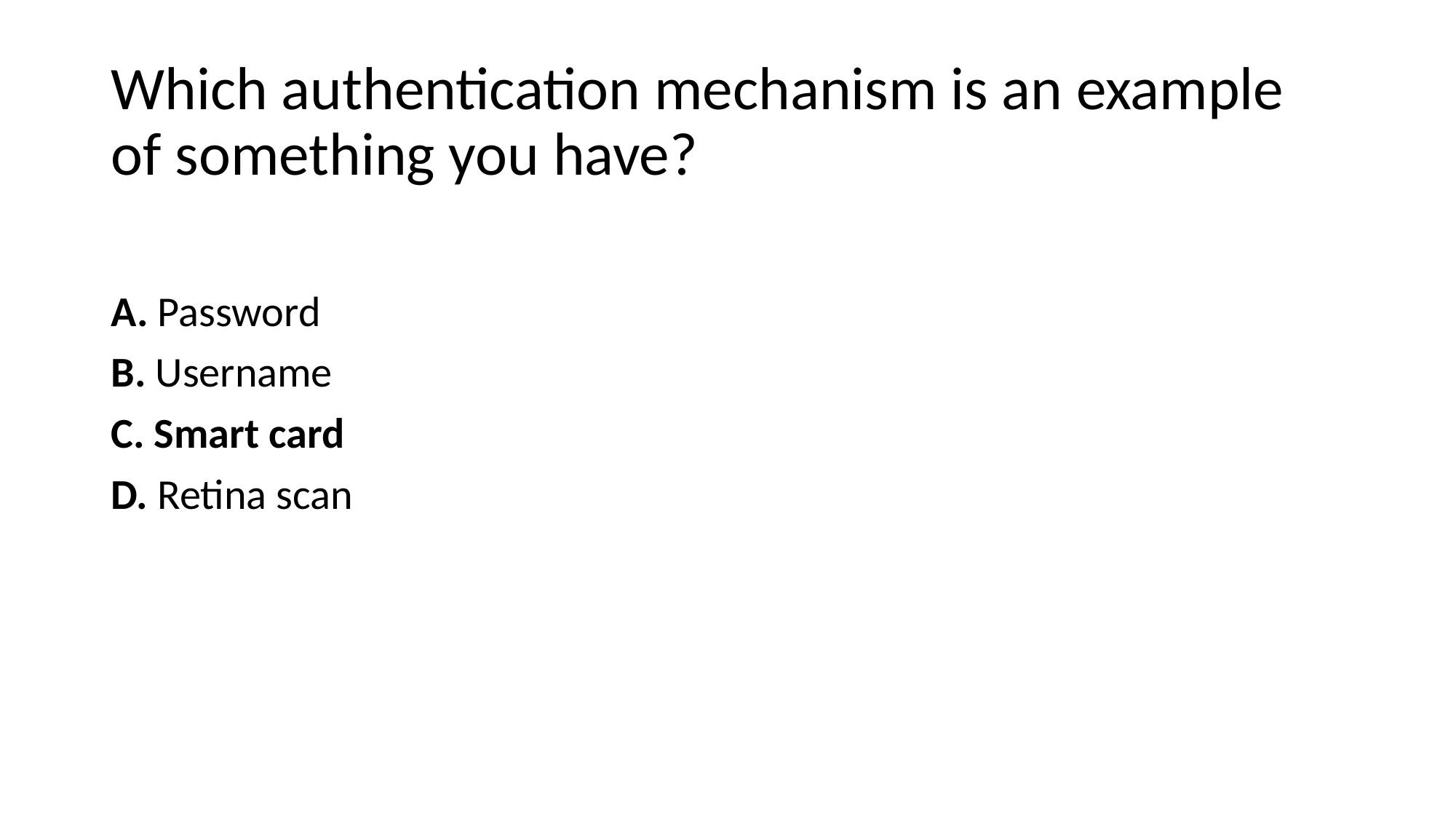

# Which authentication mechanism is an example of something you have?

A. Password
B. Username
C. Smart card
D. Retina scan